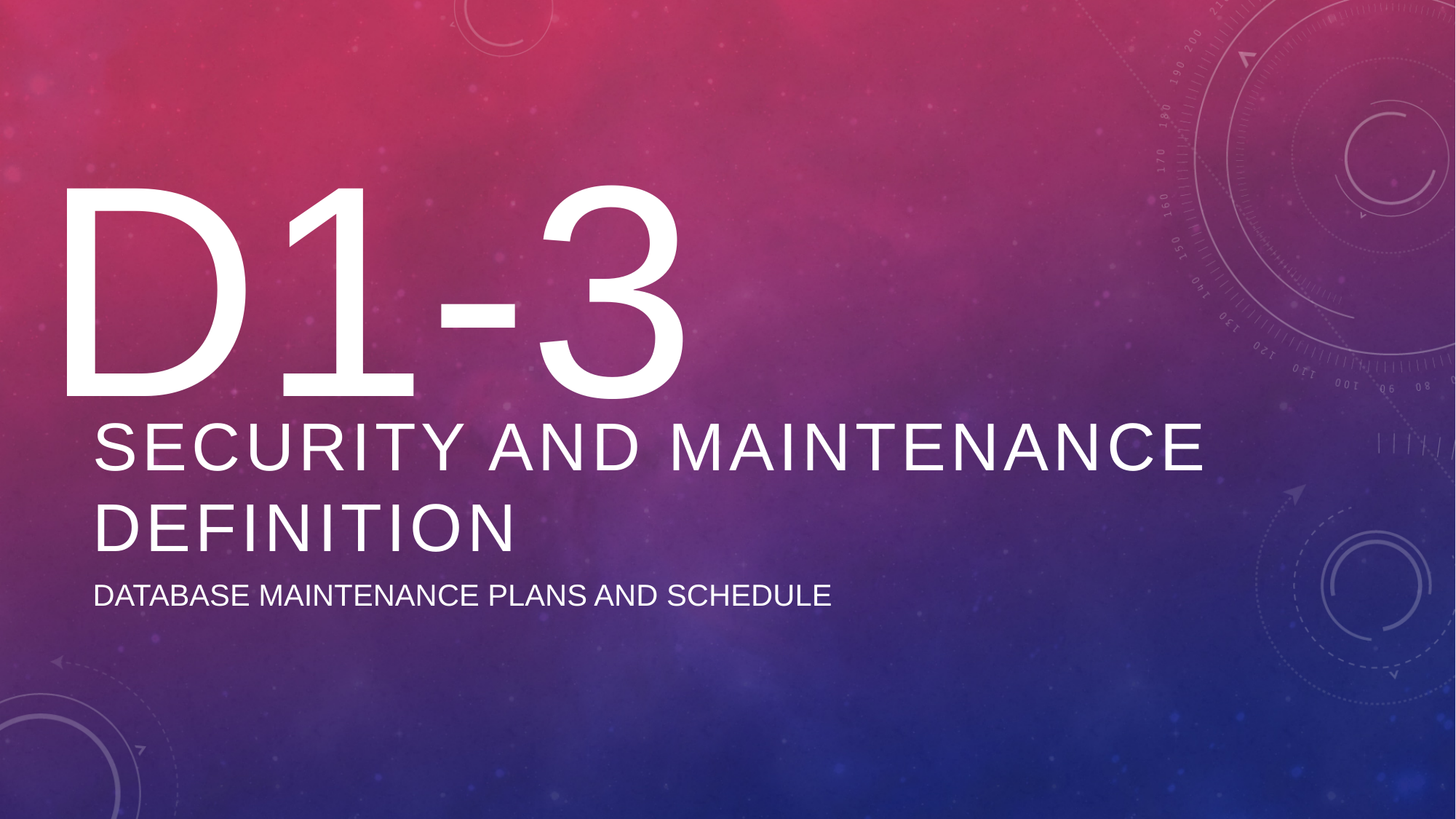

D1-3
# SECURITY AND MAINTENANCE DEFINITION
DATABASE Maintenance Plans and Schedule